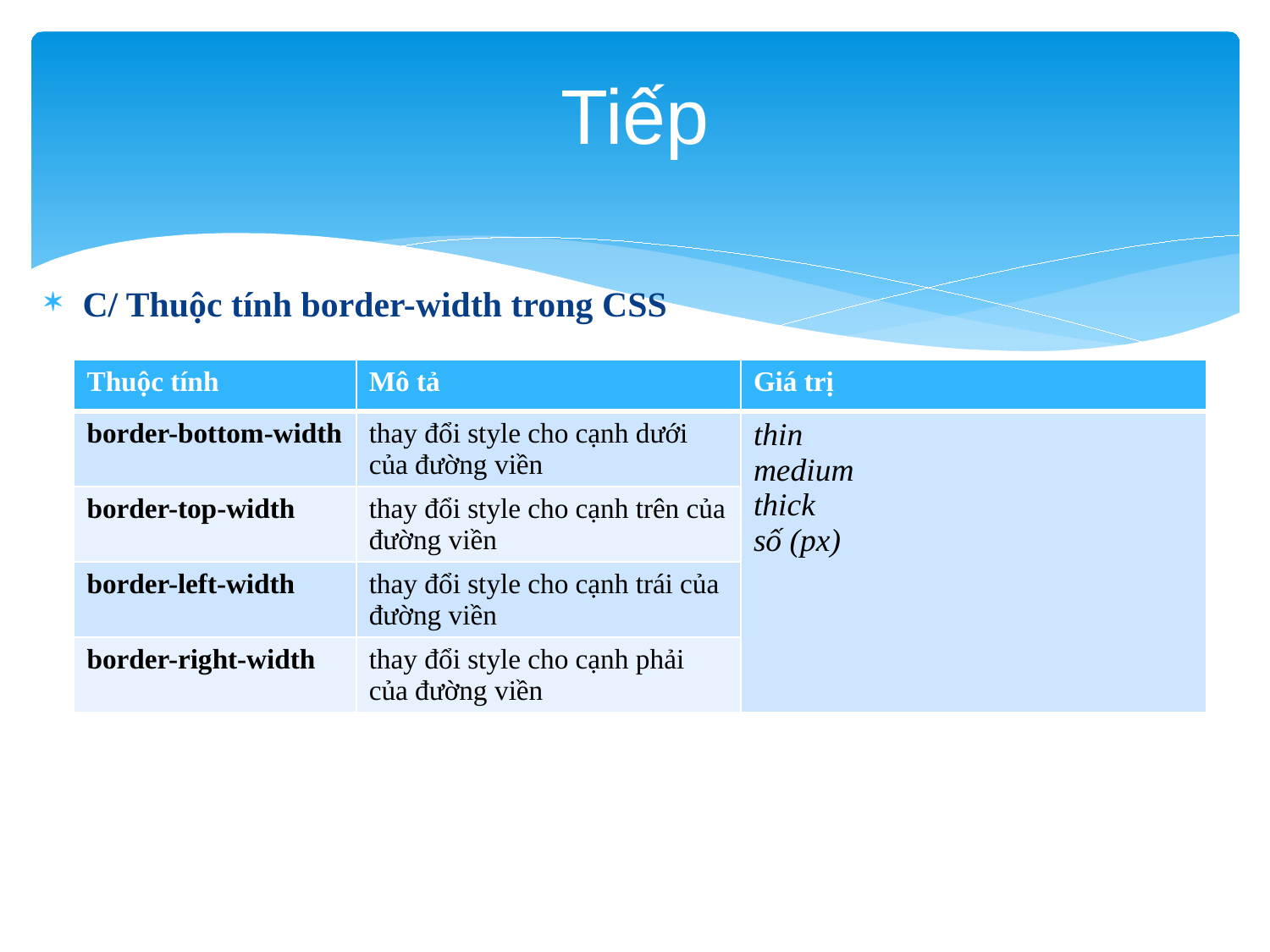

# Tiếp
C/ Thuộc tính border-width trong CSS

| Thuộc tính | Mô tả | Giá trị |
| --- | --- | --- |
| border-bottom-width | thay đổi style cho cạnh dưới của đường viền | thin medium thick số (px) |
| border-top-width | thay đổi style cho cạnh trên của đường viền |  |
| border-left-width | thay đổi style cho cạnh trái của đường viền |  |
| border-right-width | thay đổi style cho cạnh phải của đường viền |  |